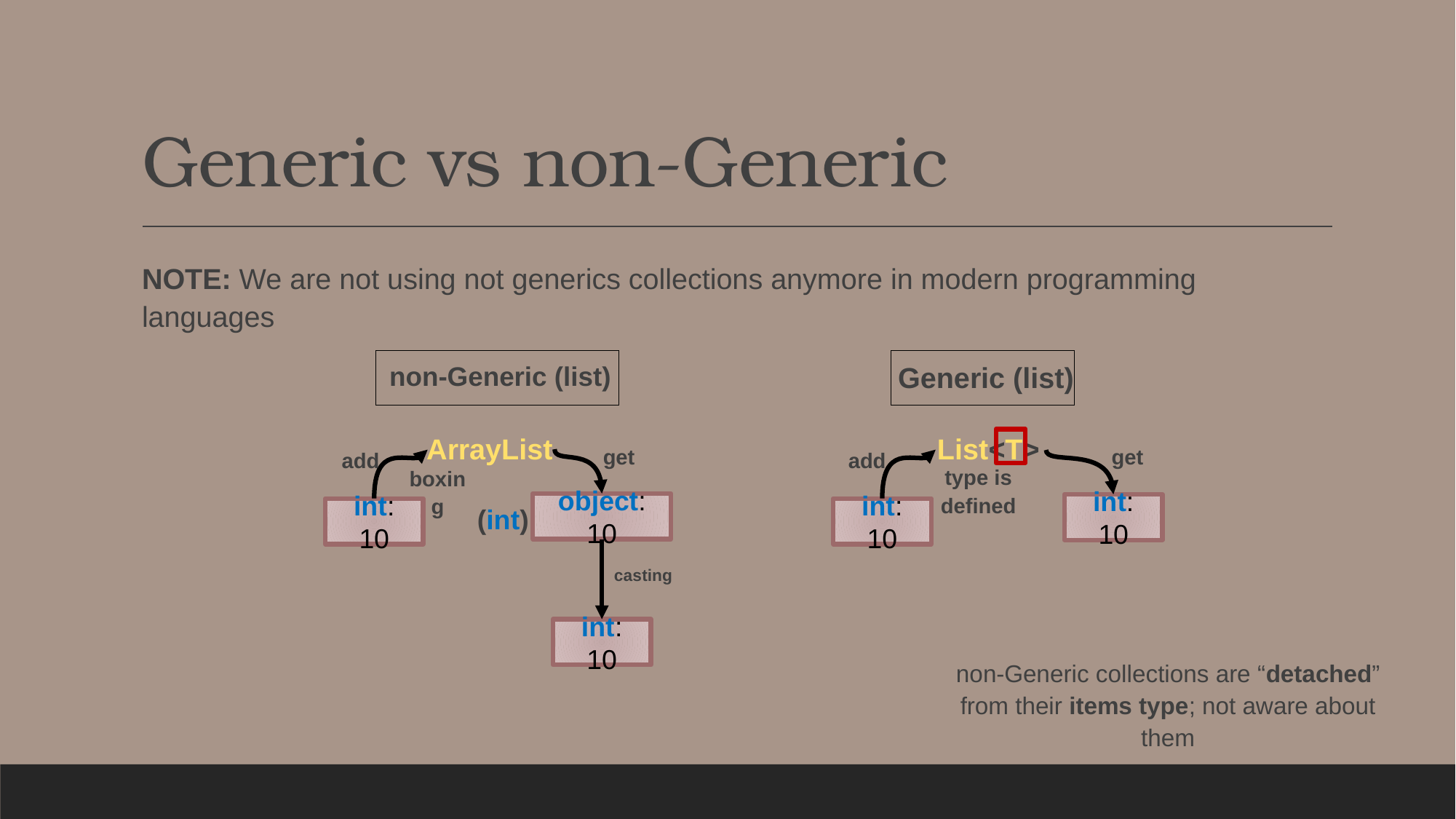

# Generic vs non-Generic
NOTE: We are not using not generics collections anymore in modern programming languages
Generic (list)
non-Generic (list)
ArrayList
List<T>

get
get
add
add
type is defined
boxing
(int)
object: 10
int: 10
int: 10
int: 10
casting
int: 10
non-Generic collections are “detached”
from their items type; not aware about them